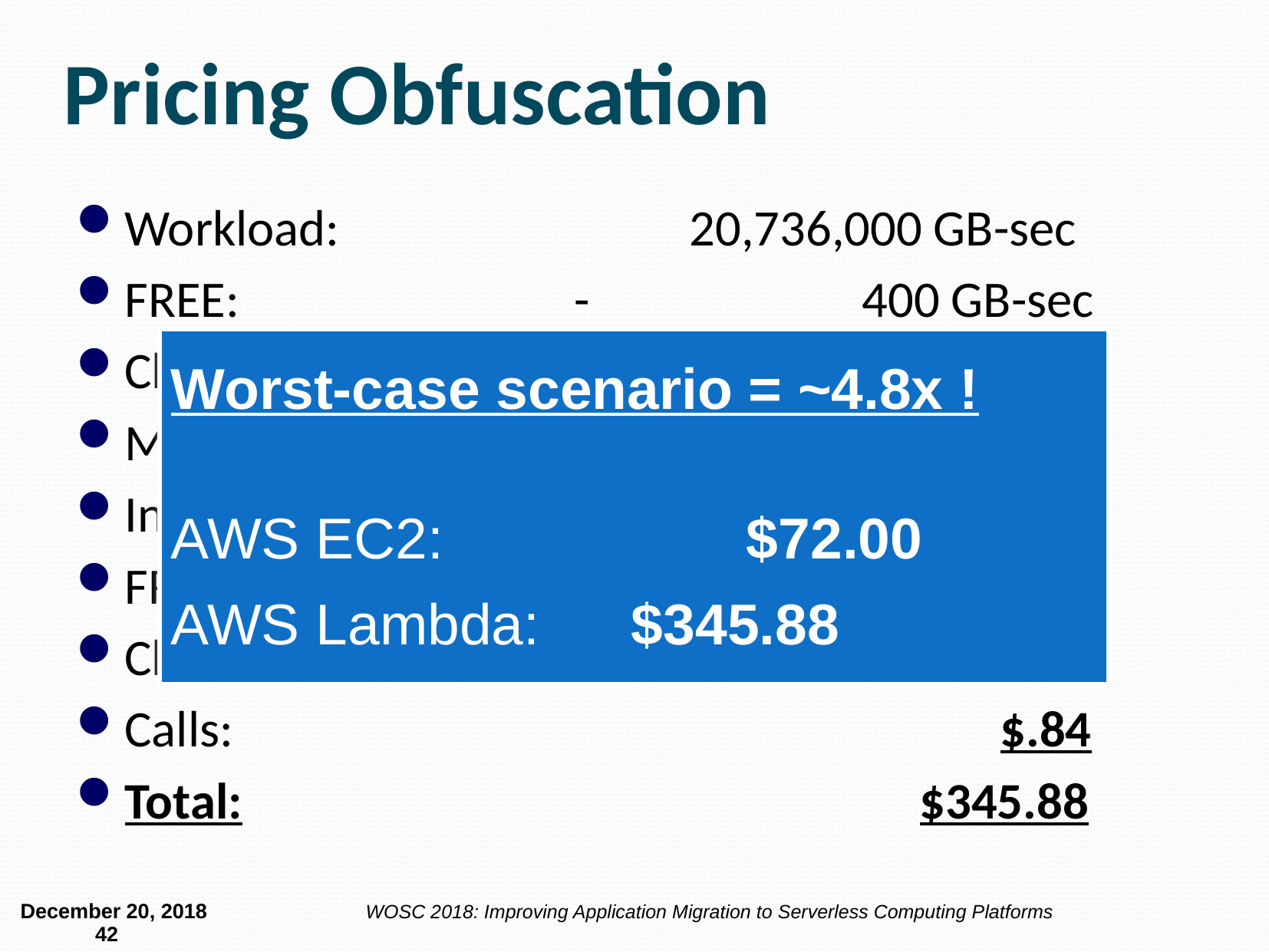

# Pricing Obfuscation
Workload: 			20,736,000 GB-sec
FREE:			-		     400 GB-sec
Charge:				20,735,600 GB-sec
Memory:						$345.04
Invocations:			5,184,000 calls
FREE:			-	1,000,000 calls
Charge:				4,184,000 calls
Calls:						       $.84
Total:						$345.88

Worst-case scenario = ~4.8x !
AWS EC2: 			$72.00
AWS Lambda: 	$345.88